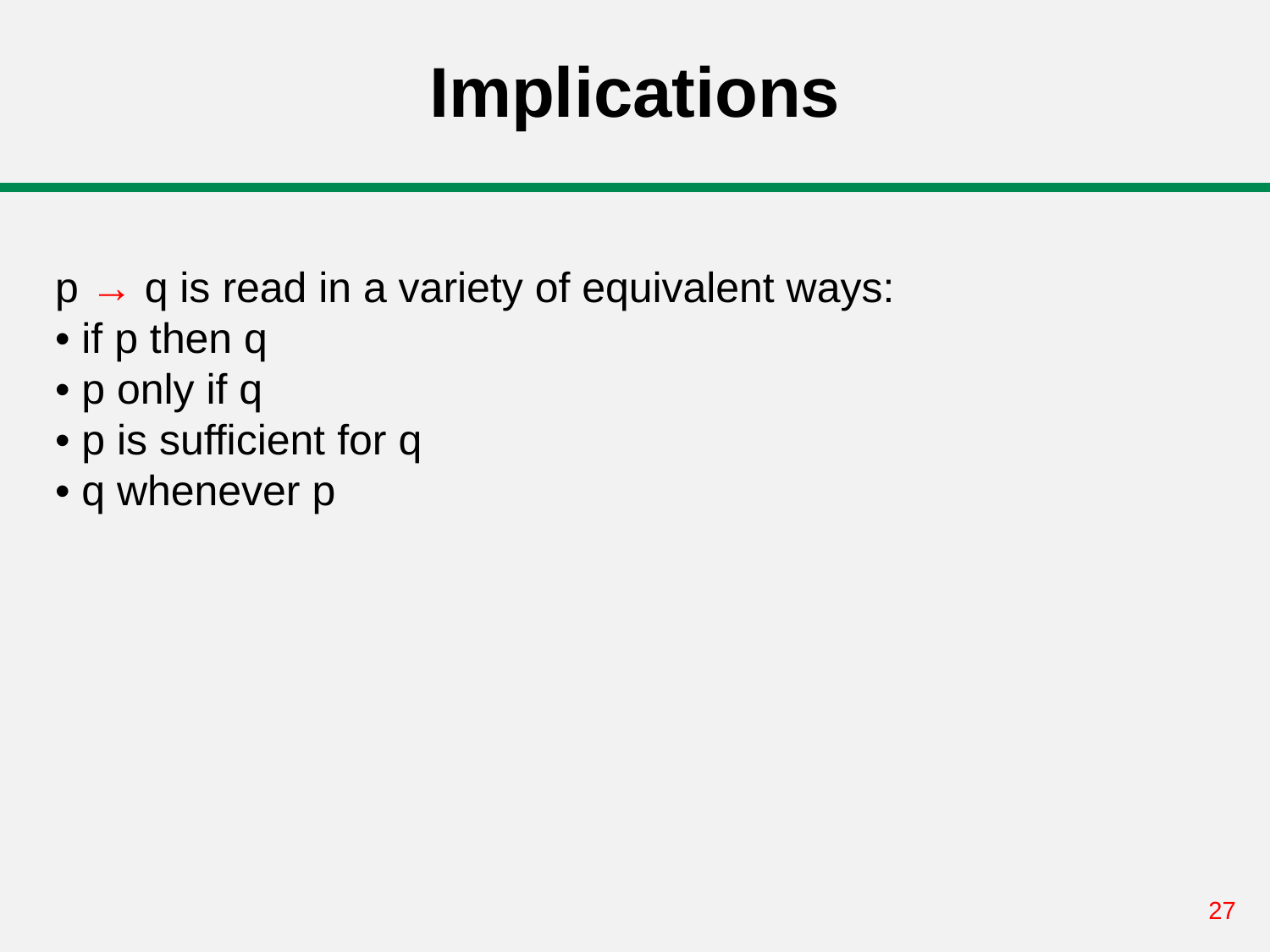

# Implications
p → q is read in a variety of equivalent ways:
• if p then q
• p only if q
• p is sufficient for q
• q whenever p